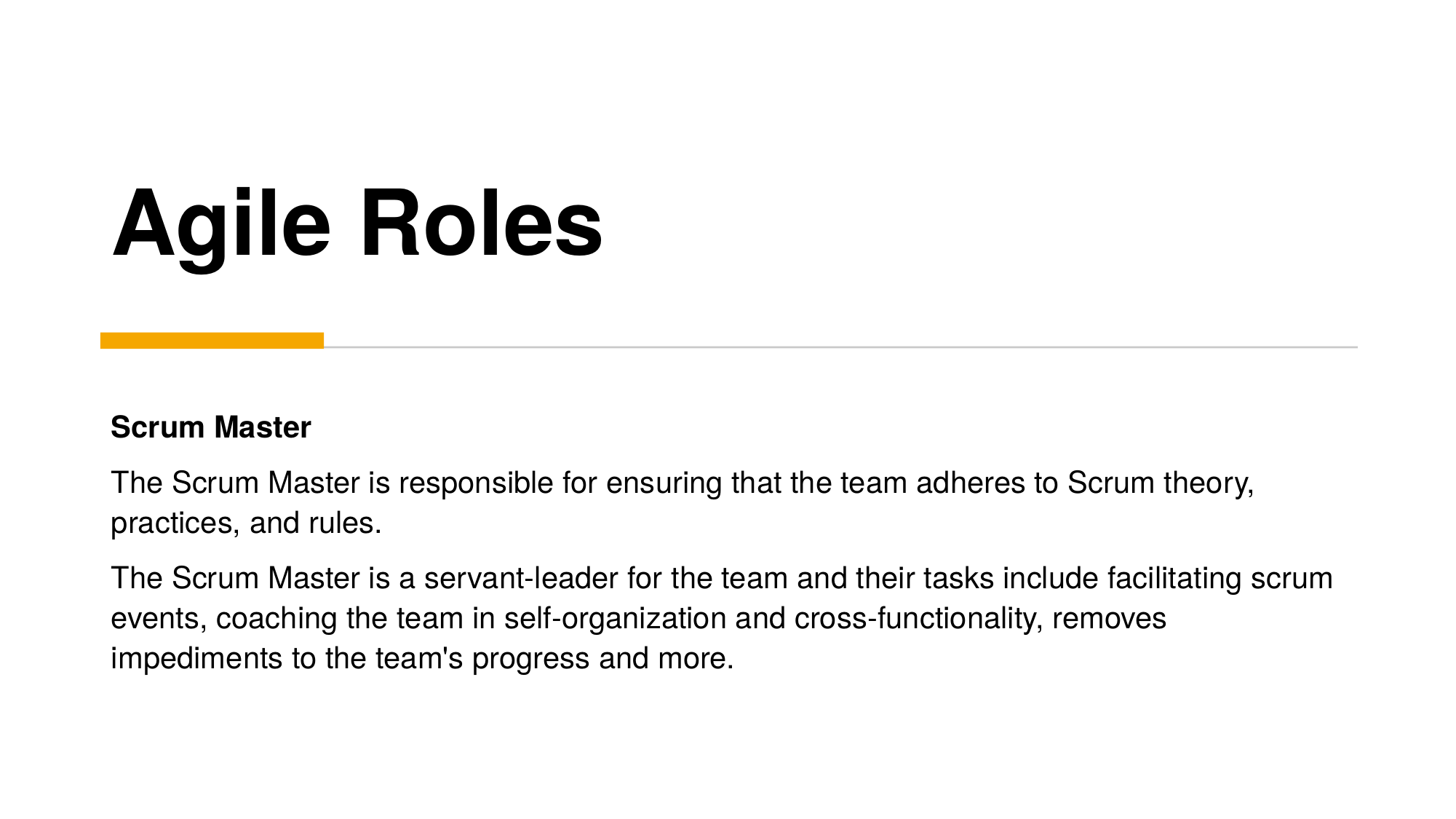

# Agile Roles

Scrum Master
The Scrum Master is responsible for ensuring that the team adheres to Scrum theory, practices, and rules.
The Scrum Master is a servant-leader for the team and their tasks include facilitating scrum events, coaching the team in self-organization and cross-functionality, removes impediments to the team's progress and more.